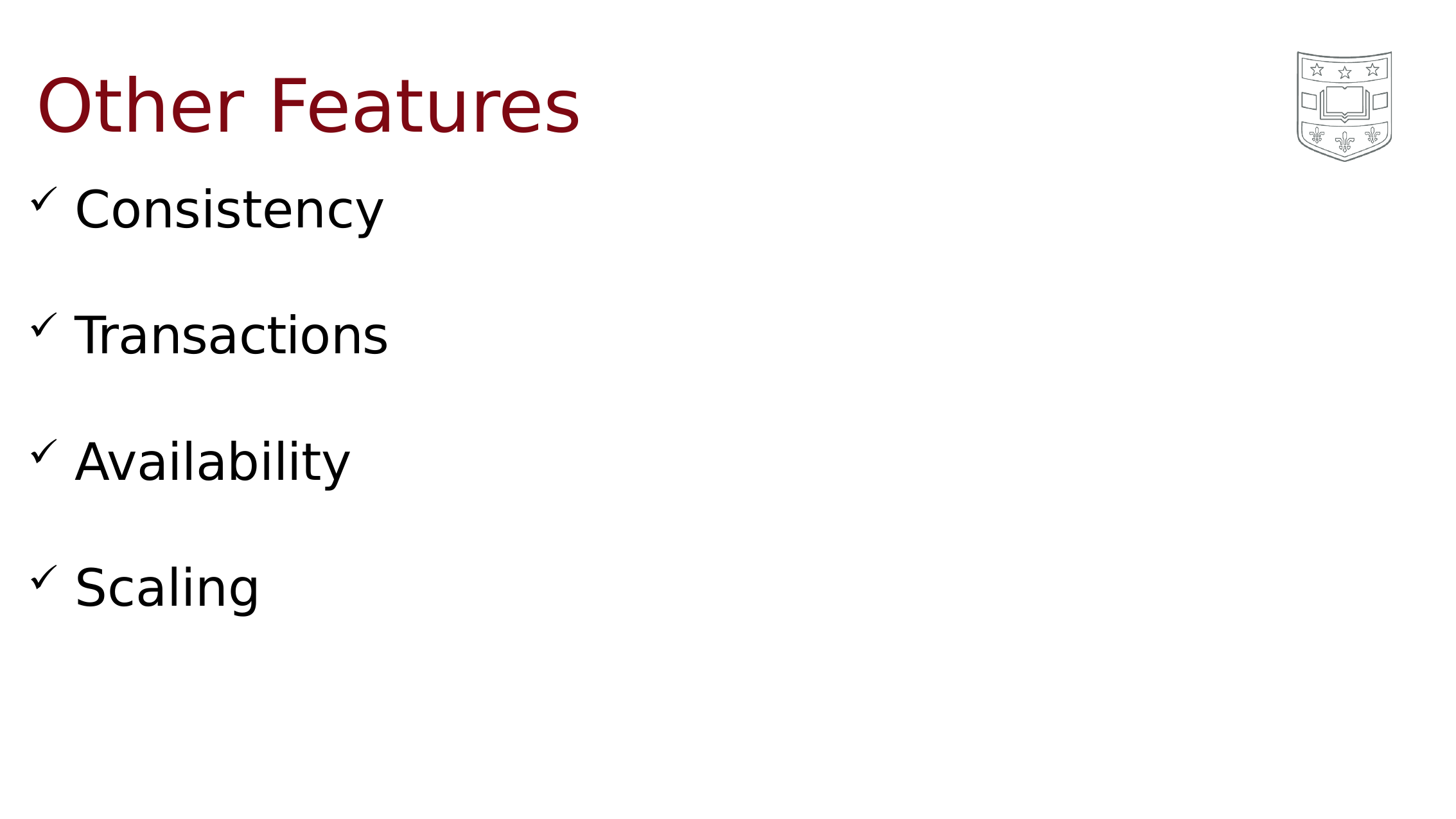

# Other Features
Consistency

Transactions

Availability

Scaling